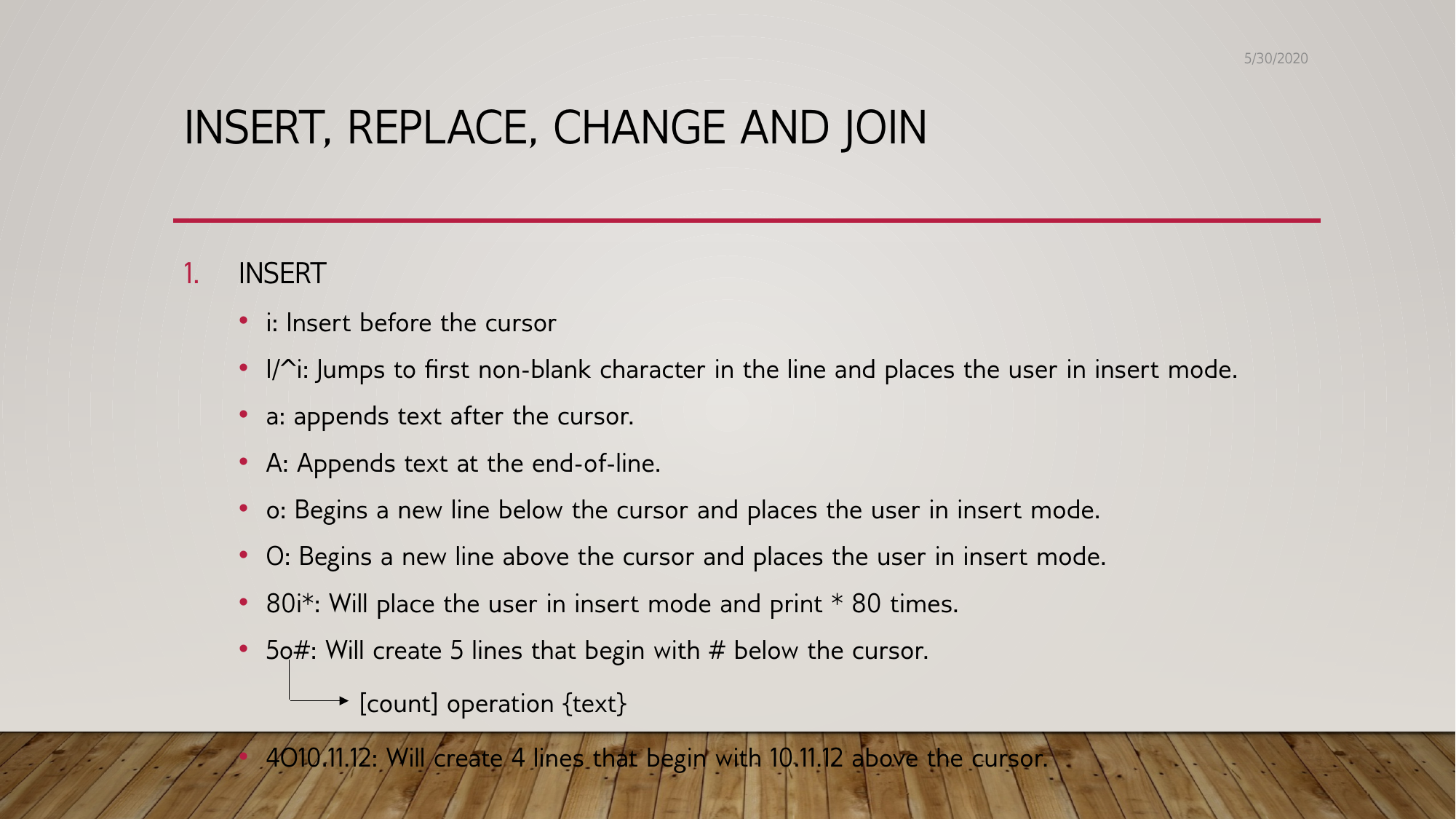

5/30/2020
# Insert, Replace, Change and Join
INSERT
i: Insert before the cursor
I/^i: Jumps to first non-blank character in the line and places the user in insert mode.
a: appends text after the cursor.
A: Appends text at the end-of-line.
o: Begins a new line below the cursor and places the user in insert mode.
O: Begins a new line above the cursor and places the user in insert mode.
80i*: Will place the user in insert mode and print * 80 times.
5o#: Will create 5 lines that begin with # below the cursor.

4O10.11.12: Will create 4 lines that begin with 10.11.12 above the cursor.
[count] operation {text}